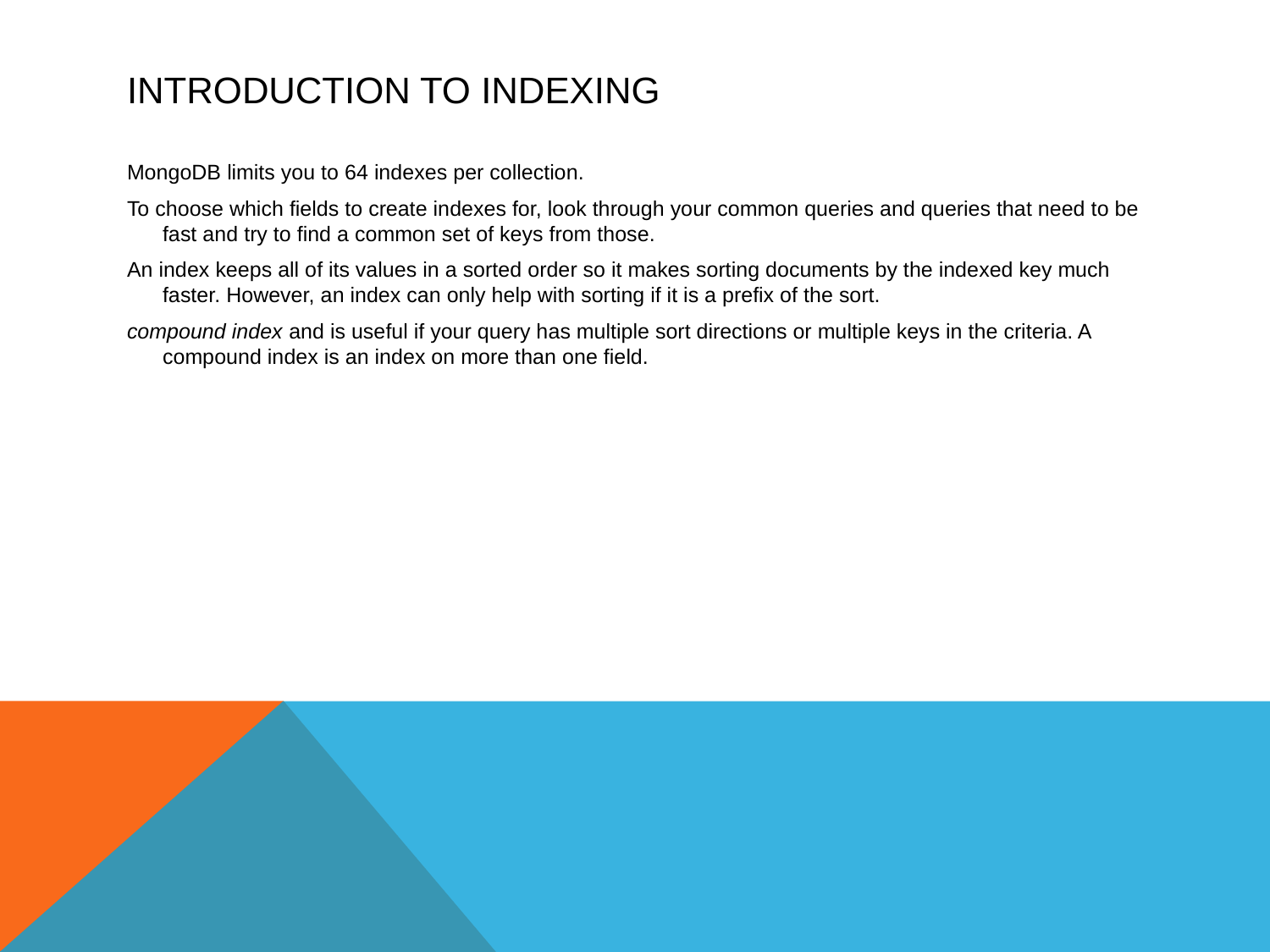

# Introduction to Indexing
MongoDB limits you to 64 indexes per collection.
To choose which fields to create indexes for, look through your common queries and queries that need to be fast and try to find a common set of keys from those.
An index keeps all of its values in a sorted order so it makes sorting documents by the indexed key much faster. However, an index can only help with sorting if it is a prefix of the sort.
compound index and is useful if your query has multiple sort directions or multiple keys in the criteria. A compound index is an index on more than one field.